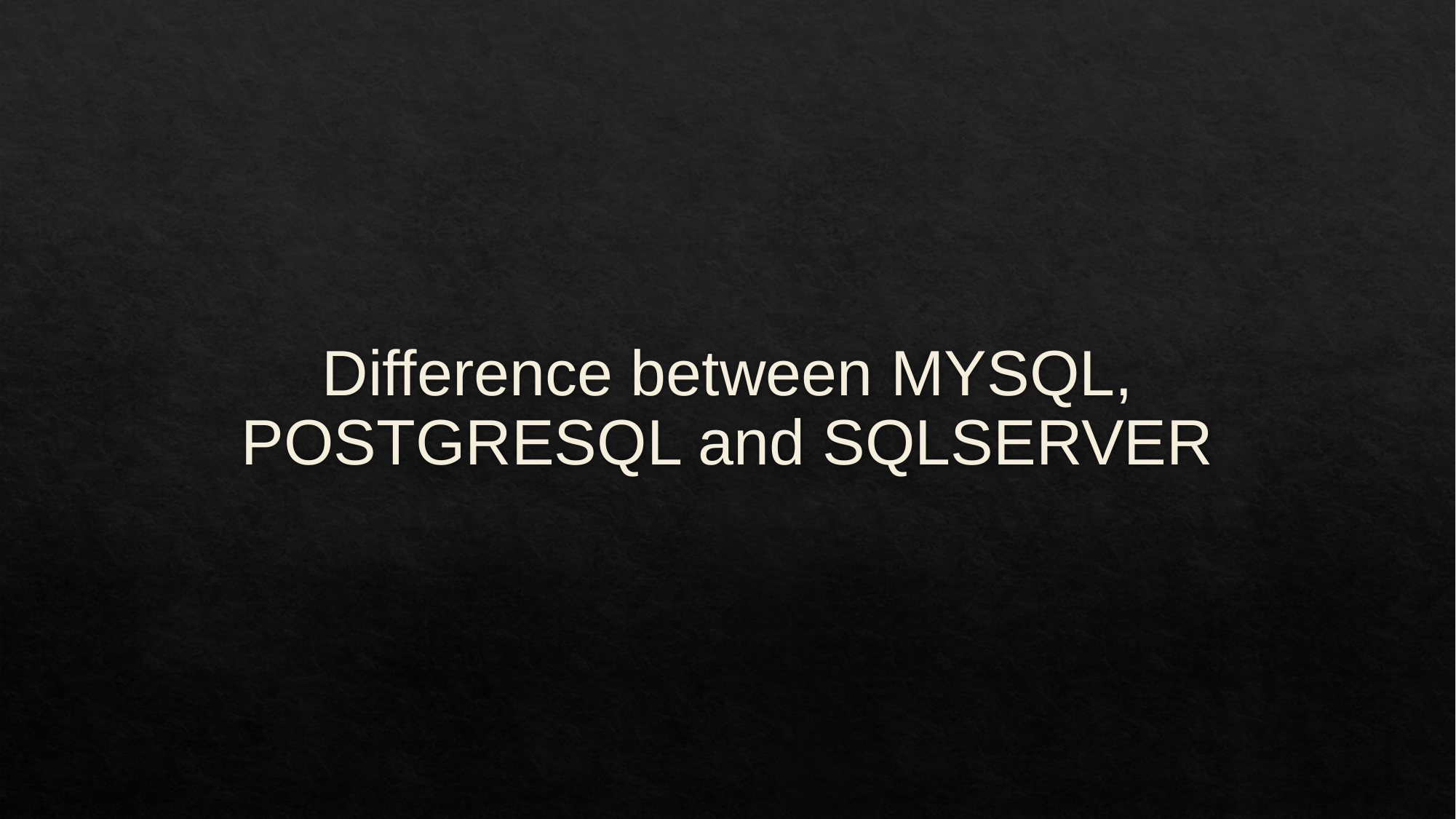

# Difference between MYSQL, POSTGRESQL and SQLSERVER